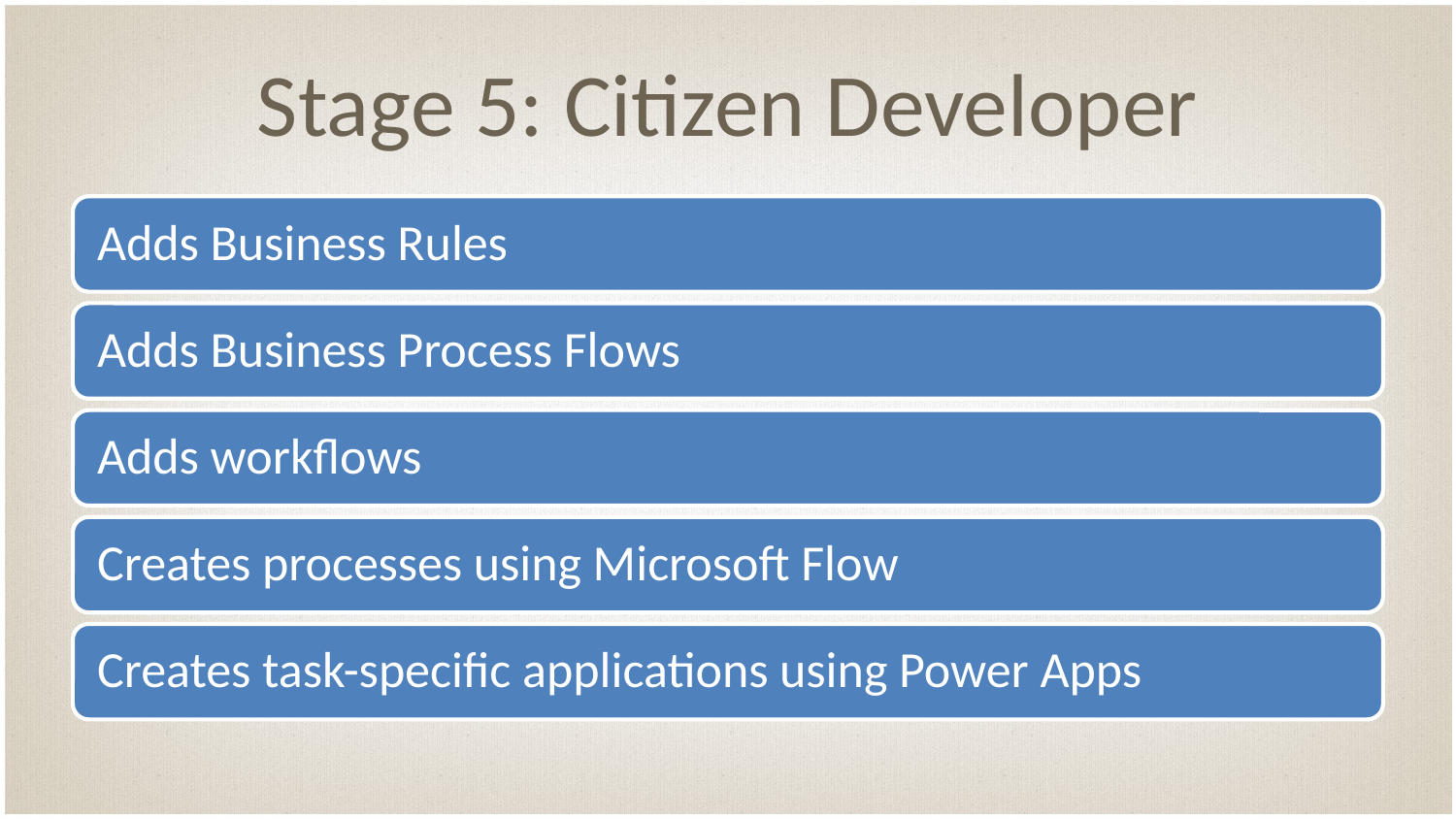

# Stage 5: Citizen Developer
Adds Business Rules
Adds Business Process Flows
Adds workflows
Creates processes using Microsoft Flow
Creates task-specific applications using Power Apps